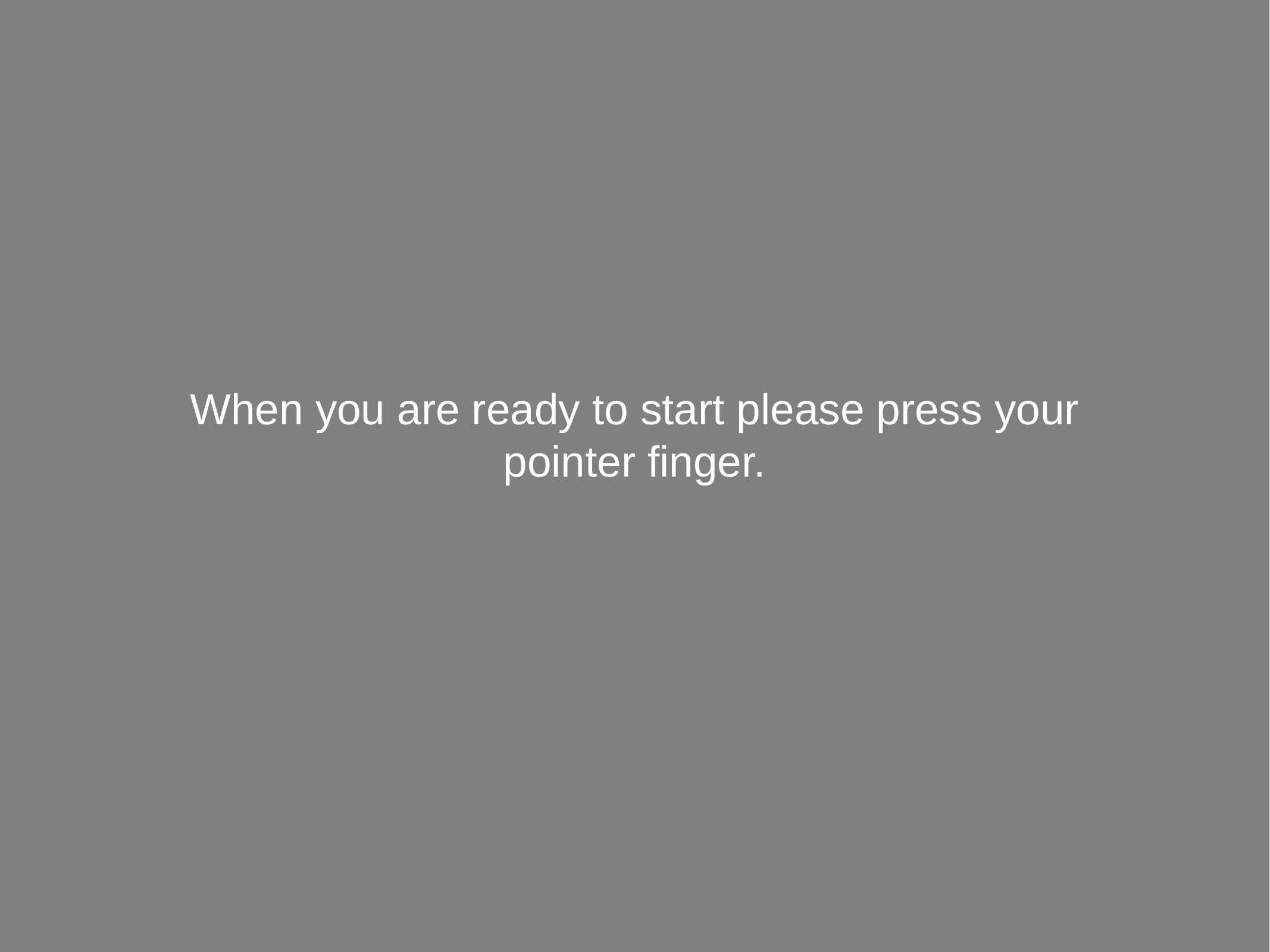

When you are ready to start please press your pointer finger.